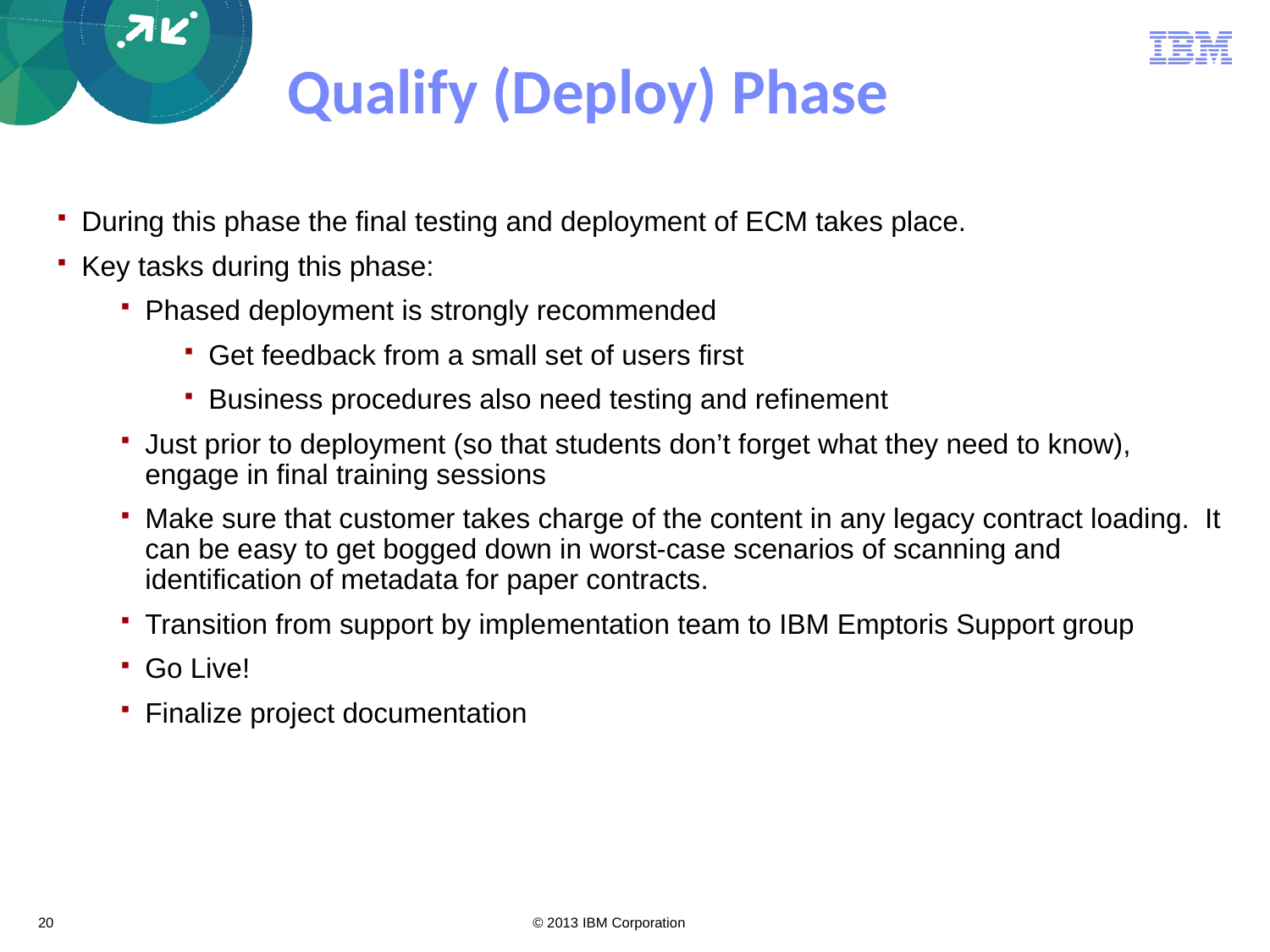

# Qualify (Deploy) Phase

During this phase the final testing and deployment of ECM takes place.
Key tasks during this phase:
Phased deployment is strongly recommended
Get feedback from a small set of users first
Business procedures also need testing and refinement
Just prior to deployment (so that students don’t forget what they need to know), engage in final training sessions
Make sure that customer takes charge of the content in any legacy contract loading.  It can be easy to get bogged down in worst-case scenarios of scanning and identification of metadata for paper contracts.
Transition from support by implementation team to IBM Emptoris Support group
Go Live!
Finalize project documentation

20